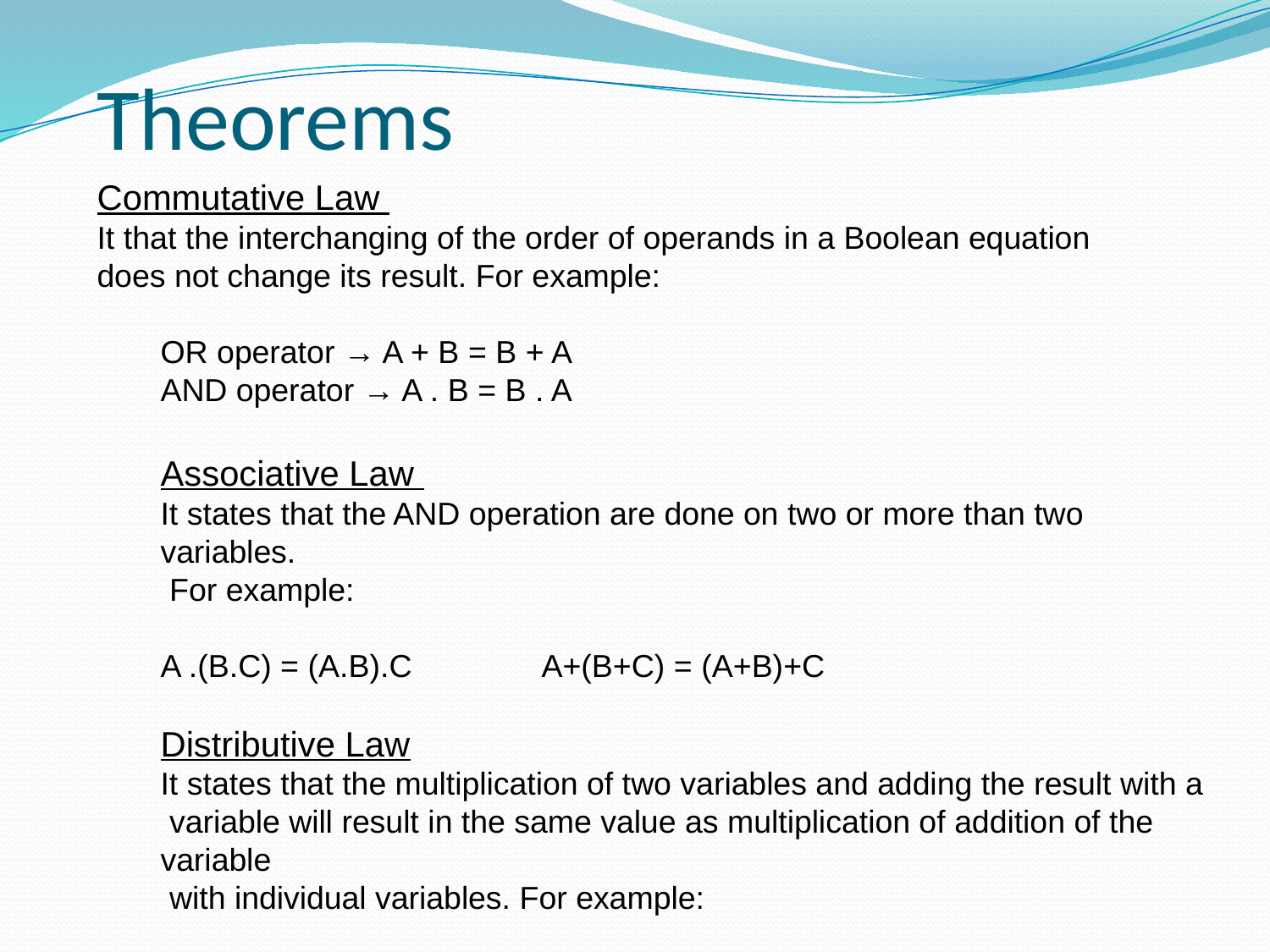

# Theorems
Commutative Law
It that the interchanging of the order of operands in a Boolean equation
does not change its result. For example:

OR operator → A + B = B + A
AND operator → A . B = B . A

Associative Law
It states that the AND operation are done on two or more than two variables.
 For example:
A .(B.C) = (A.B).C  	A+(B+C) = (A+B)+C

Distributive Law
It states that the multiplication of two variables and adding the result with a
 variable will result in the same value as multiplication of addition of the variable
 with individual variables. For example:
A + BC = (A + B) (A + C) 	  and 	A .(B+C) = AB+ AC